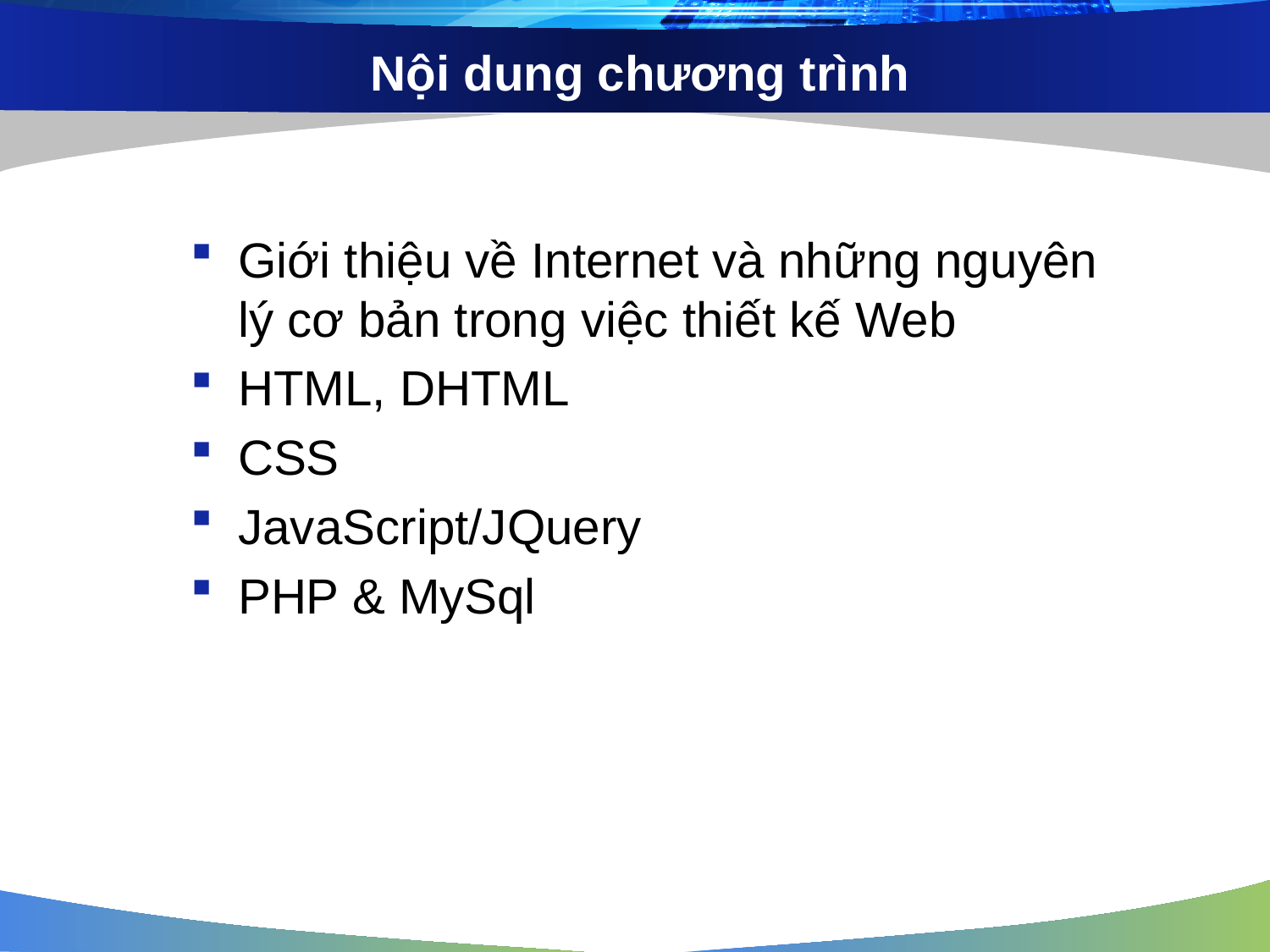

# Nội dung chương trình
Giới thiệu về Internet và những nguyên lý cơ bản trong việc thiết kế Web
HTML, DHTML
CSS
JavaScript/JQuery
PHP & MySql